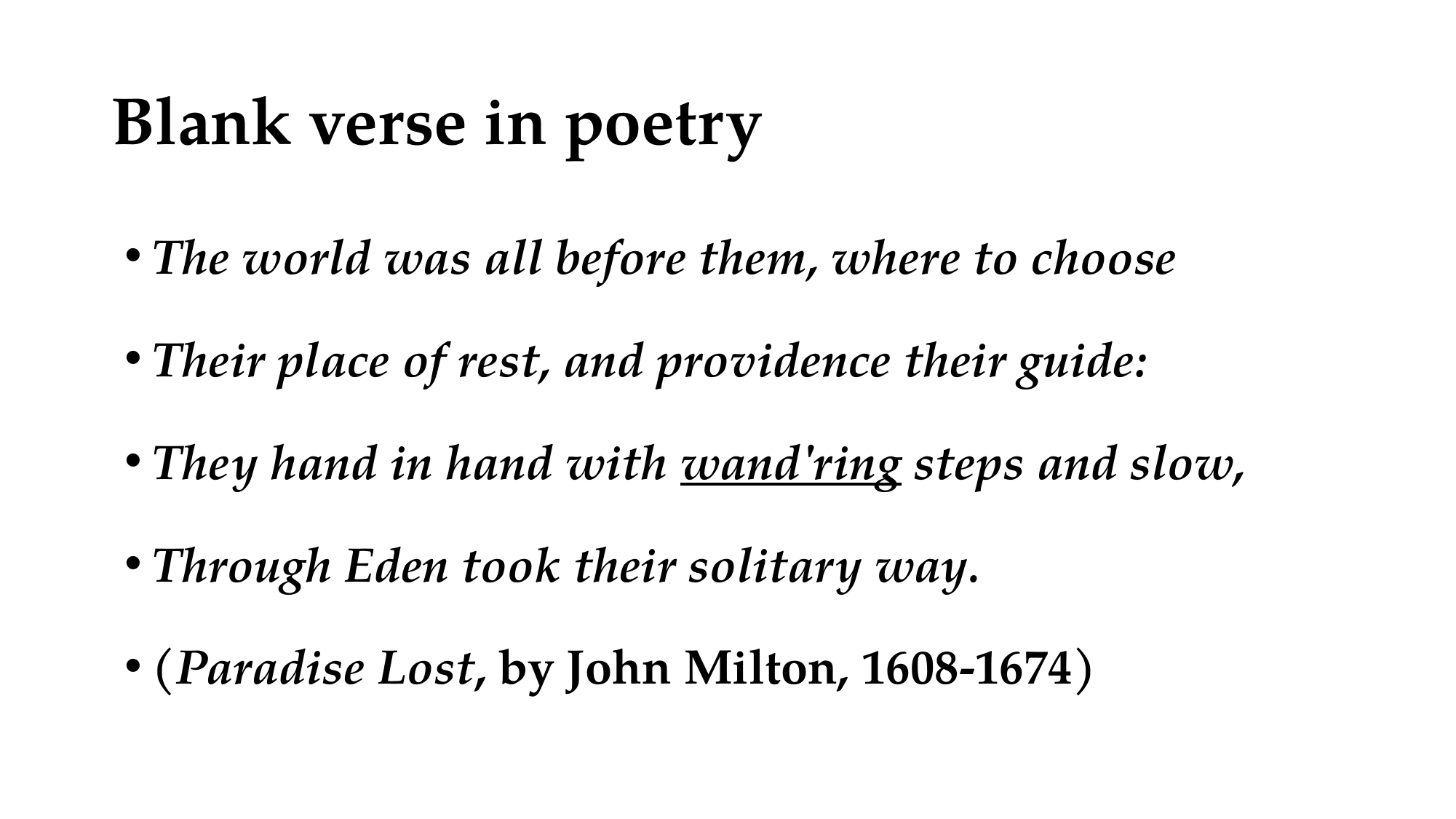

# Blank verse in poetry
The world was all before them, where to choose
Their place of rest, and providence their guide:
They hand in hand with wand'ring steps and slow,
Through Eden took their solitary way.
(Paradise Lost, by John Milton, 1608-1674)